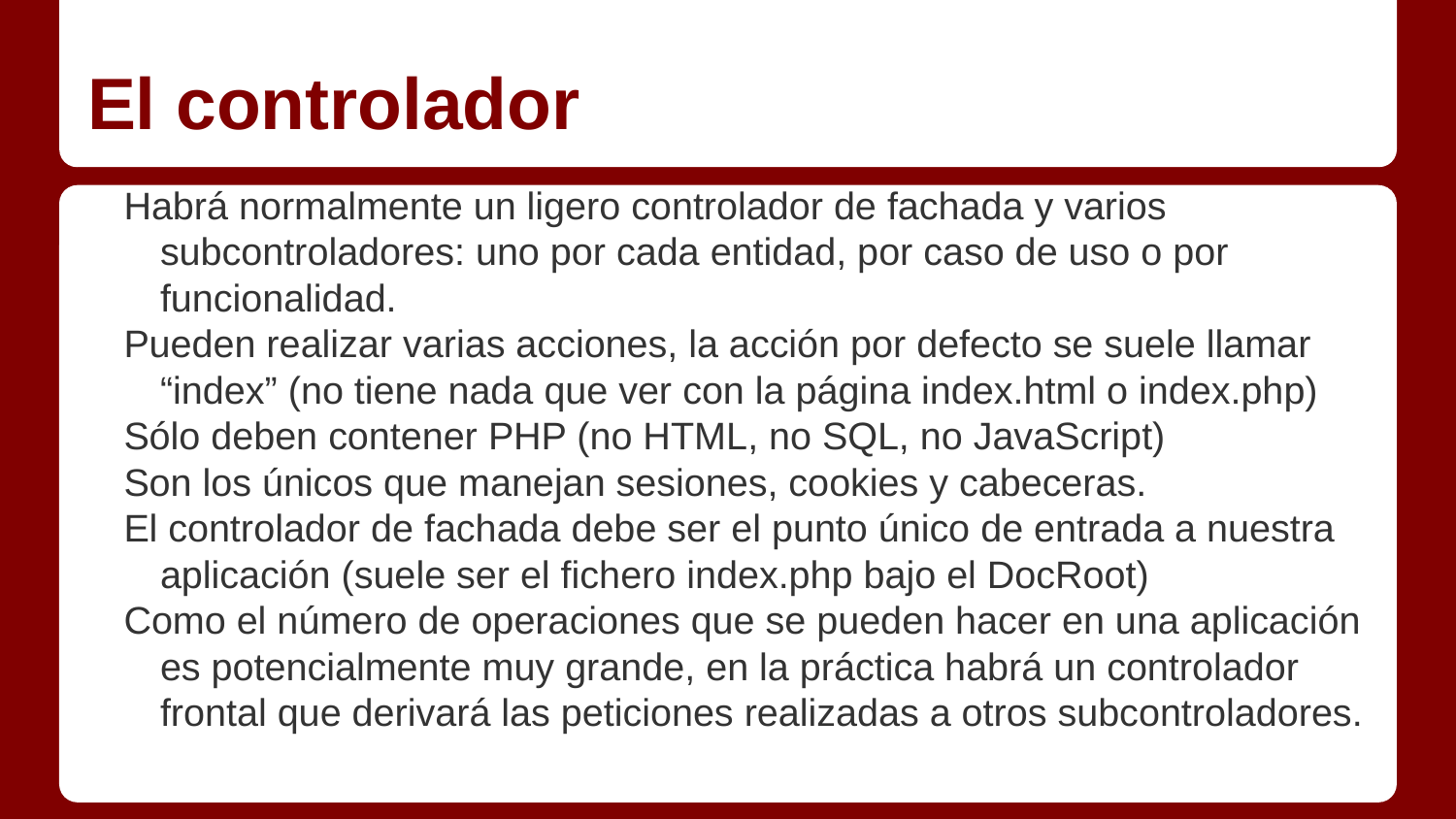

# El controlador
Habrá normalmente un ligero controlador de fachada y varios subcontroladores: uno por cada entidad, por caso de uso o por funcionalidad.
Pueden realizar varias acciones, la acción por defecto se suele llamar “index” (no tiene nada que ver con la página index.html o index.php)
Sólo deben contener PHP (no HTML, no SQL, no JavaScript)
Son los únicos que manejan sesiones, cookies y cabeceras.
El controlador de fachada debe ser el punto único de entrada a nuestra aplicación (suele ser el fichero index.php bajo el DocRoot)
Como el número de operaciones que se pueden hacer en una aplicación es potencialmente muy grande, en la práctica habrá un controlador frontal que derivará las peticiones realizadas a otros subcontroladores.